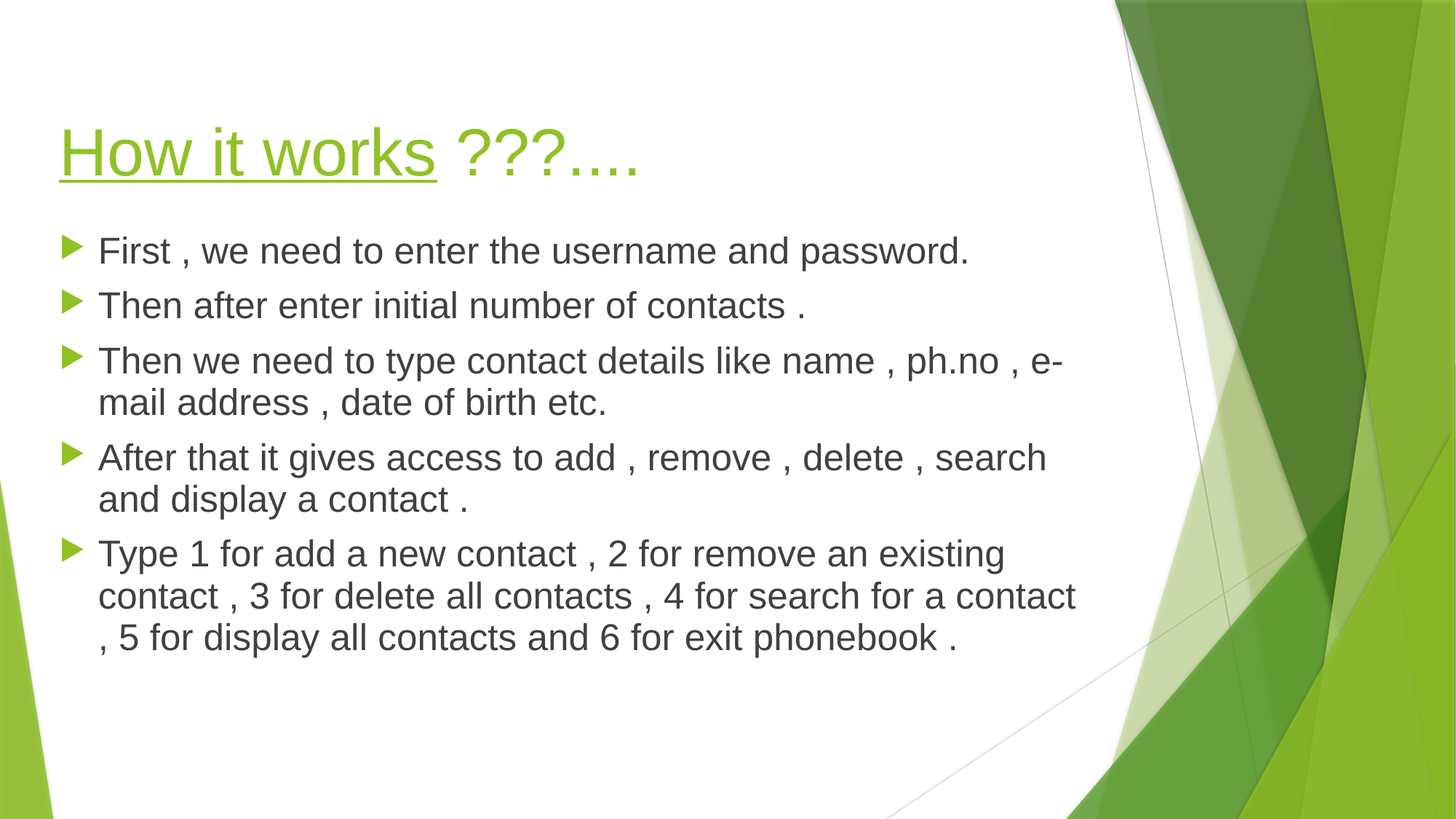

# How it works ???....
First , we need to enter the username and password.
Then after enter initial number of contacts .
Then we need to type contact details like name , ph.no , e-mail address , date of birth etc.
After that it gives access to add , remove , delete , search and display a contact .
Type 1 for add a new contact , 2 for remove an existing contact , 3 for delete all contacts , 4 for search for a contact , 5 for display all contacts and 6 for exit phonebook .